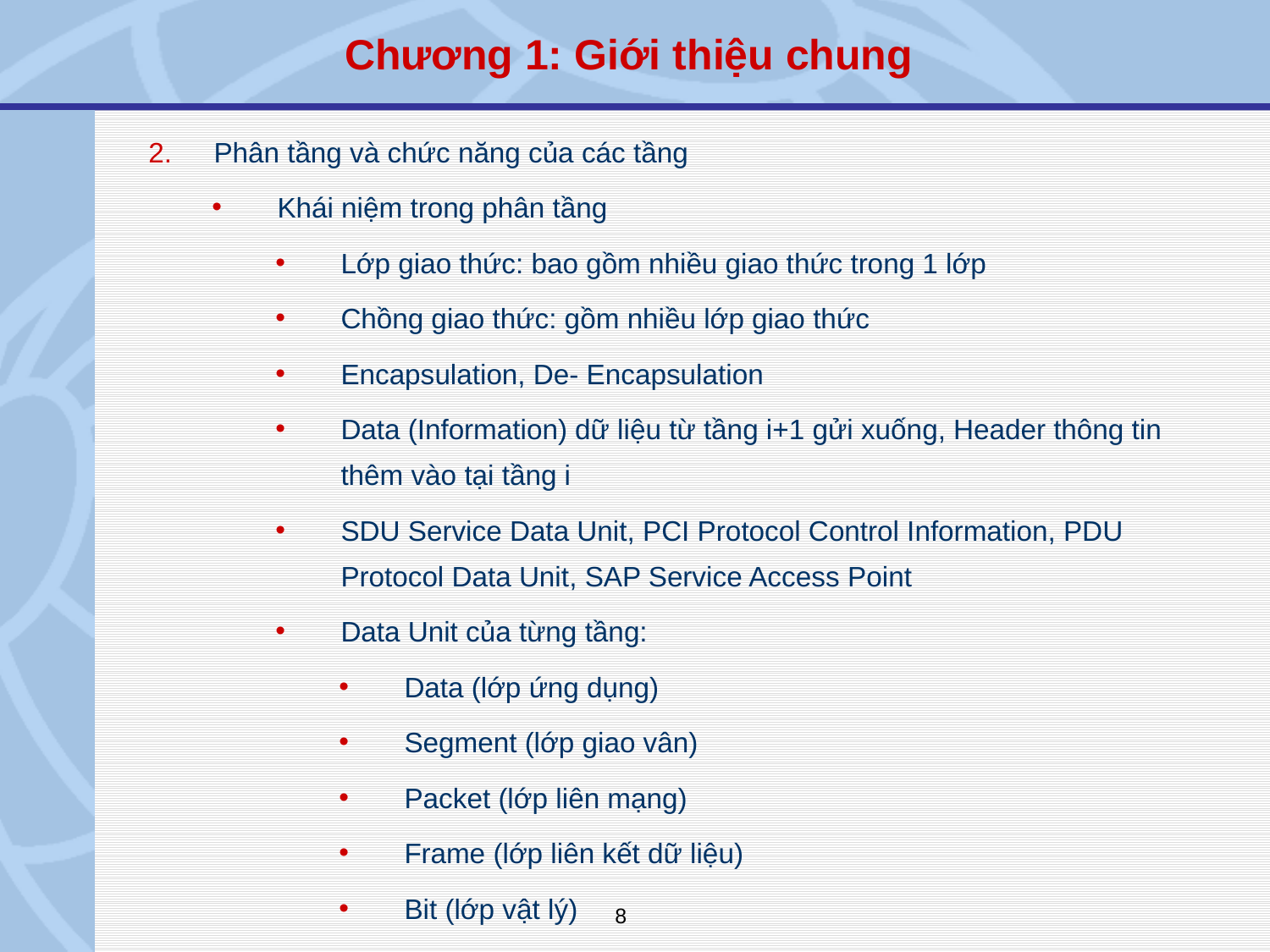

Chương 1: Giới thiệu chung
Phân tầng và chức năng của các tầng
Khái niệm trong phân tầng
Lớp giao thức: bao gồm nhiều giao thức trong 1 lớp
Chồng giao thức: gồm nhiều lớp giao thức
Encapsulation, De- Encapsulation
Data (Information) dữ liệu từ tầng i+1 gửi xuống, Header thông tin thêm vào tại tầng i
SDU Service Data Unit, PCI Protocol Control Information, PDU Protocol Data Unit, SAP Service Access Point
Data Unit của từng tầng:
Data (lớp ứng dụng)
Segment (lớp giao vân)
Packet (lớp liên mạng)
Frame (lớp liên kết dữ liệu)
Bit (lớp vật lý)